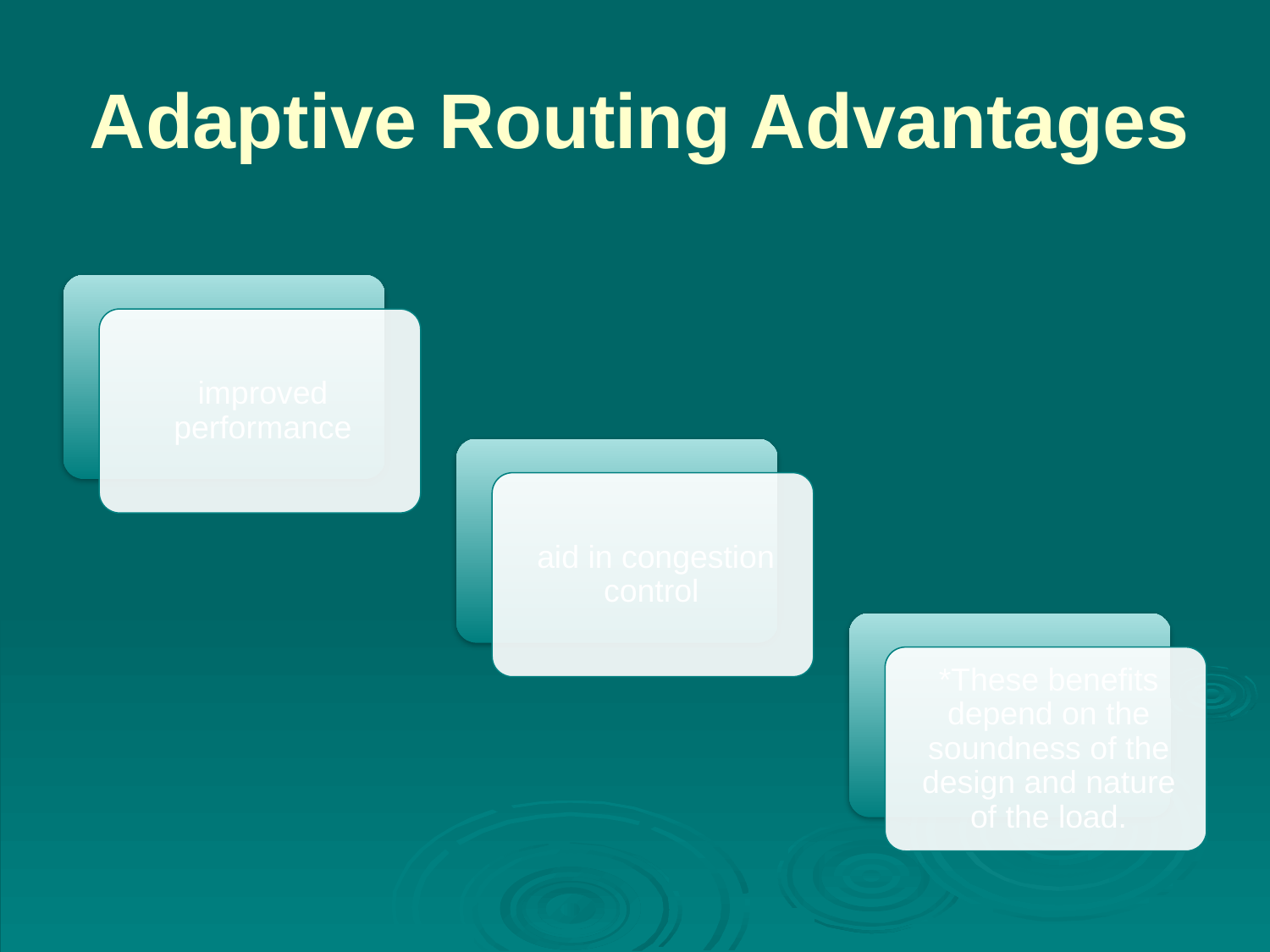

# Adaptive Routing Advantages
improved performance
aid in congestion control
*These benefits depend on the soundness of the design and nature of the load.